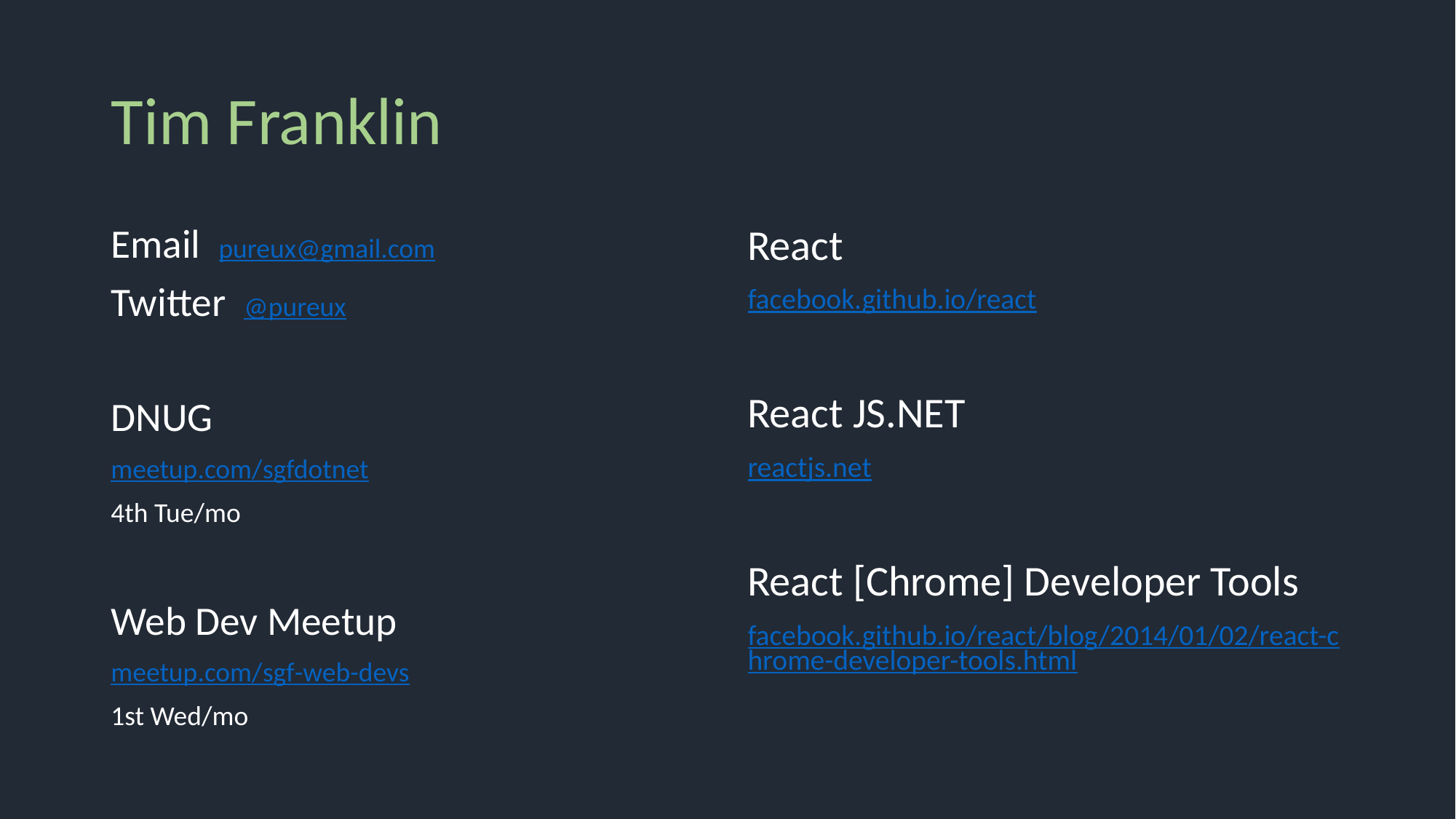

# Tim Franklin
Email  pureux@gmail.com
Twitter  @pureux

DNUG
meetup.com/sgfdotnet
4th Tue/mo

Web Dev Meetup
meetup.com/sgf-web-devs
1st Wed/mo
React
facebook.github.io/react

React JS.NET
reactjs.net

React [Chrome] Developer Tools
facebook.github.io/react/blog/2014/01/02/react-chrome-developer-tools.html